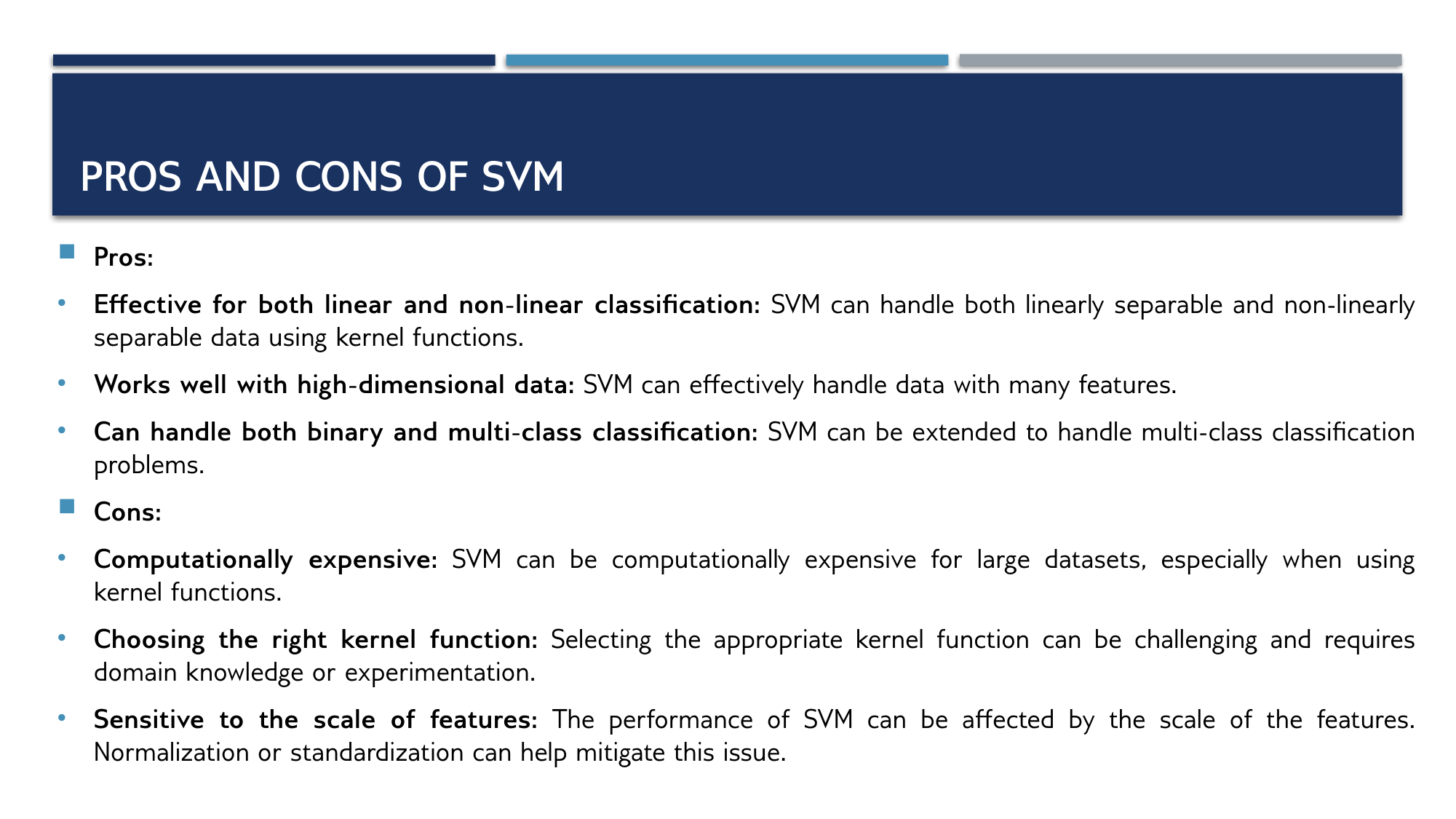

# Pros and Cons of SVM
Pros:
Effective for both linear and non-linear classification: SVM can handle both linearly separable and non-linearly separable data using kernel functions.
Works well with high-dimensional data: SVM can effectively handle data with many features.
Can handle both binary and multi-class classification: SVM can be extended to handle multi-class classification problems.
Cons:
Computationally expensive: SVM can be computationally expensive for large datasets, especially when using kernel functions.
Choosing the right kernel function: Selecting the appropriate kernel function can be challenging and requires domain knowledge or experimentation.
Sensitive to the scale of features: The performance of SVM can be affected by the scale of the features. Normalization or standardization can help mitigate this issue.